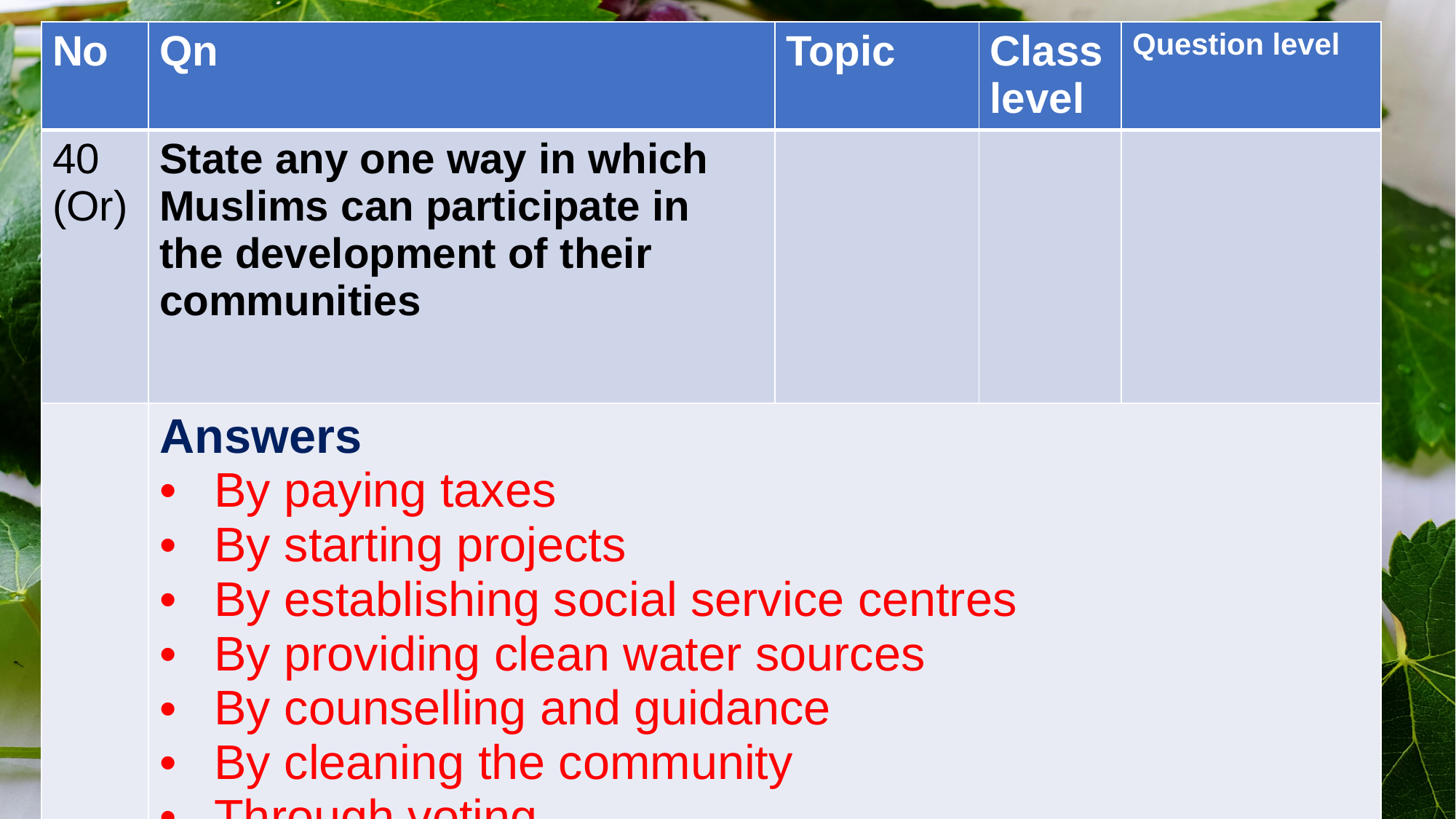

| No | Qn | Topic | Class level | Question level |
| --- | --- | --- | --- | --- |
| 40 (Or) | State any one way in which Muslims can participate in the development of their communities |  |  |  |
|  | Answers By paying taxes By starting projects By establishing social service centres By providing clean water sources By counselling and guidance By cleaning the community Through voting |  |  |  |
SST WORKSHOP - KABOJJA JUNIOR SCHOOL